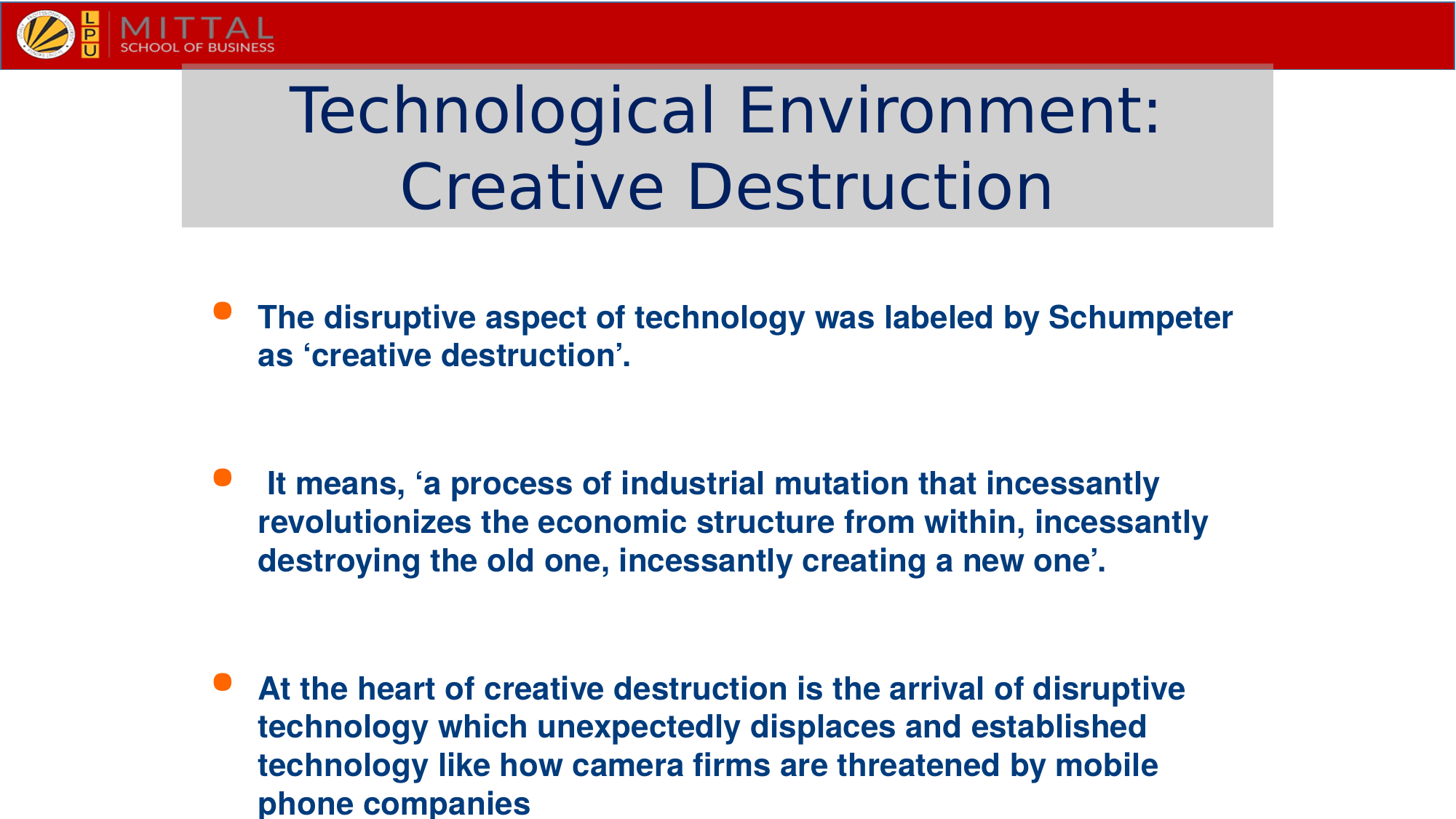

Technological Environment: Creative Destruction
The disruptive aspect of technology was labeled by Schumpeter as ‘creative destruction’.

 It means, ‘a process of industrial mutation that incessantly revolutionizes the economic structure from within, incessantly destroying the old one, incessantly creating a new one’.

At the heart of creative destruction is the arrival of disruptive technology which unexpectedly displaces and established technology like how camera firms are threatened by mobile phone companies